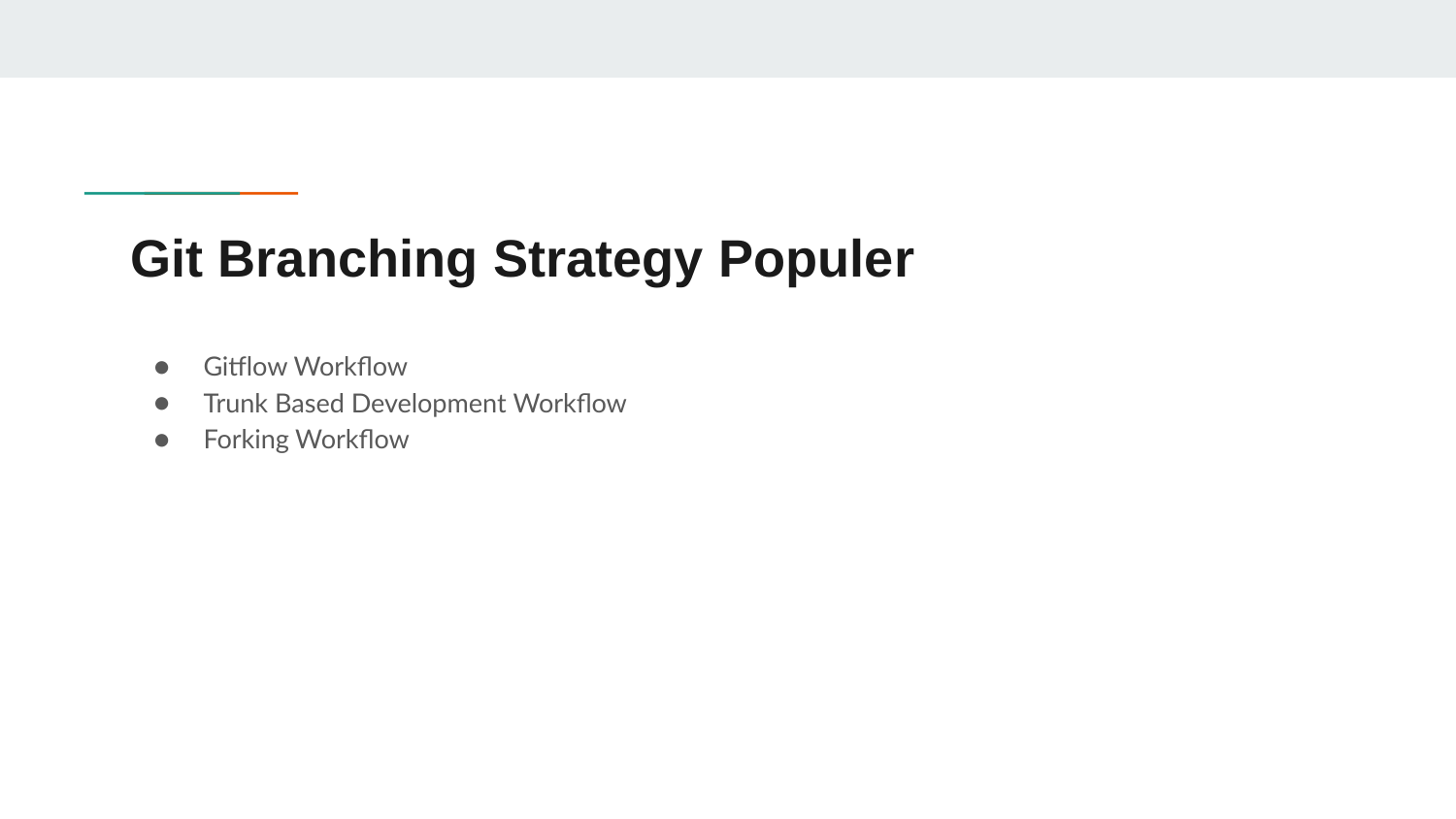

# Git Branching Strategy Populer
Gitflow Workflow
Trunk Based Development Workflow
Forking Workflow